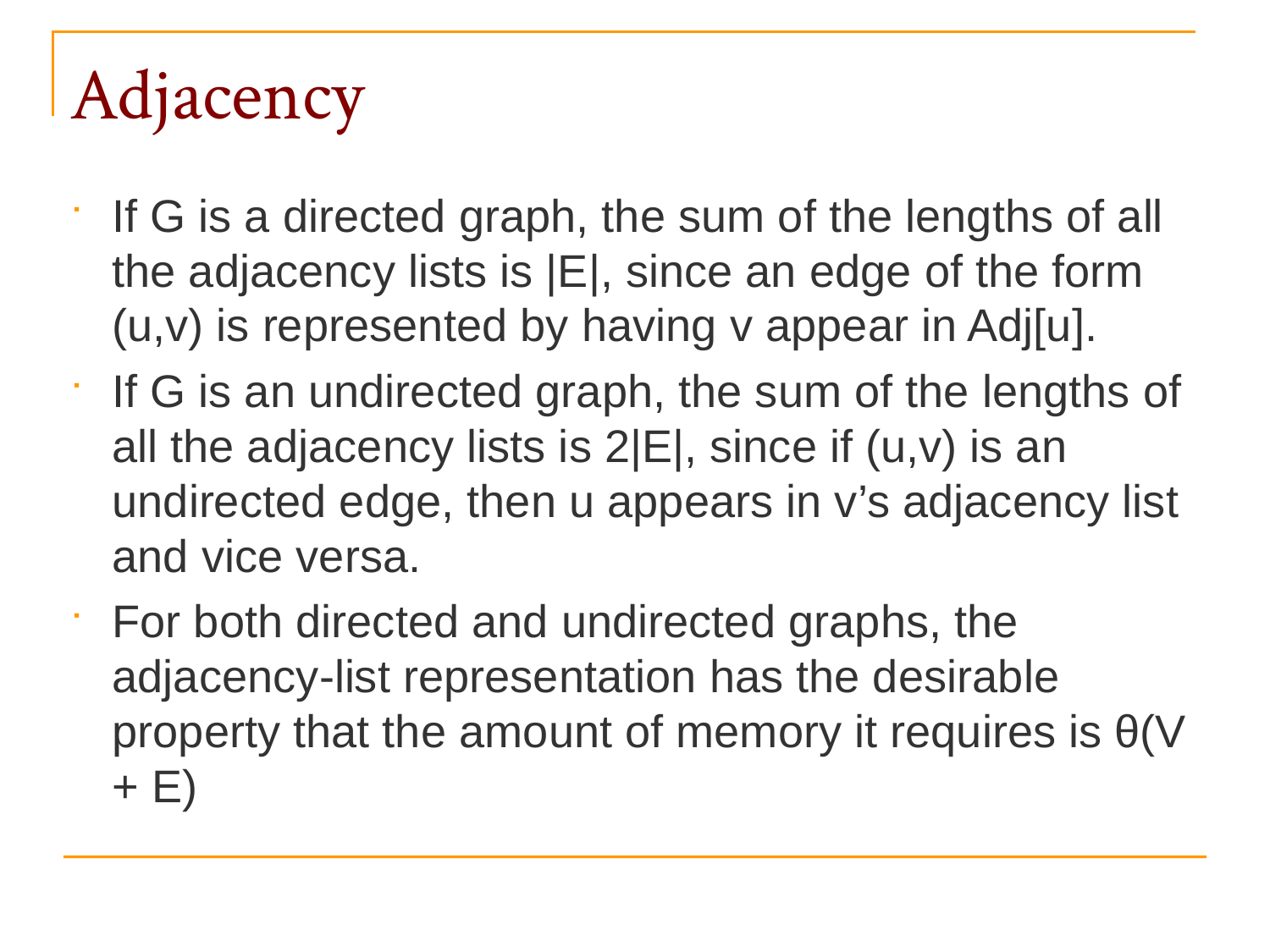

# Adjacency
If G is a directed graph, the sum of the lengths of all the adjacency lists is |E|, since an edge of the form (u,v) is represented by having v appear in Adj[u].
If G is an undirected graph, the sum of the lengths of all the adjacency lists is 2|E|, since if (u,v) is an undirected edge, then u appears in v’s adjacency list and vice versa.
For both directed and undirected graphs, the adjacency-list representation has the desirable property that the amount of memory it requires is θ(V + E)